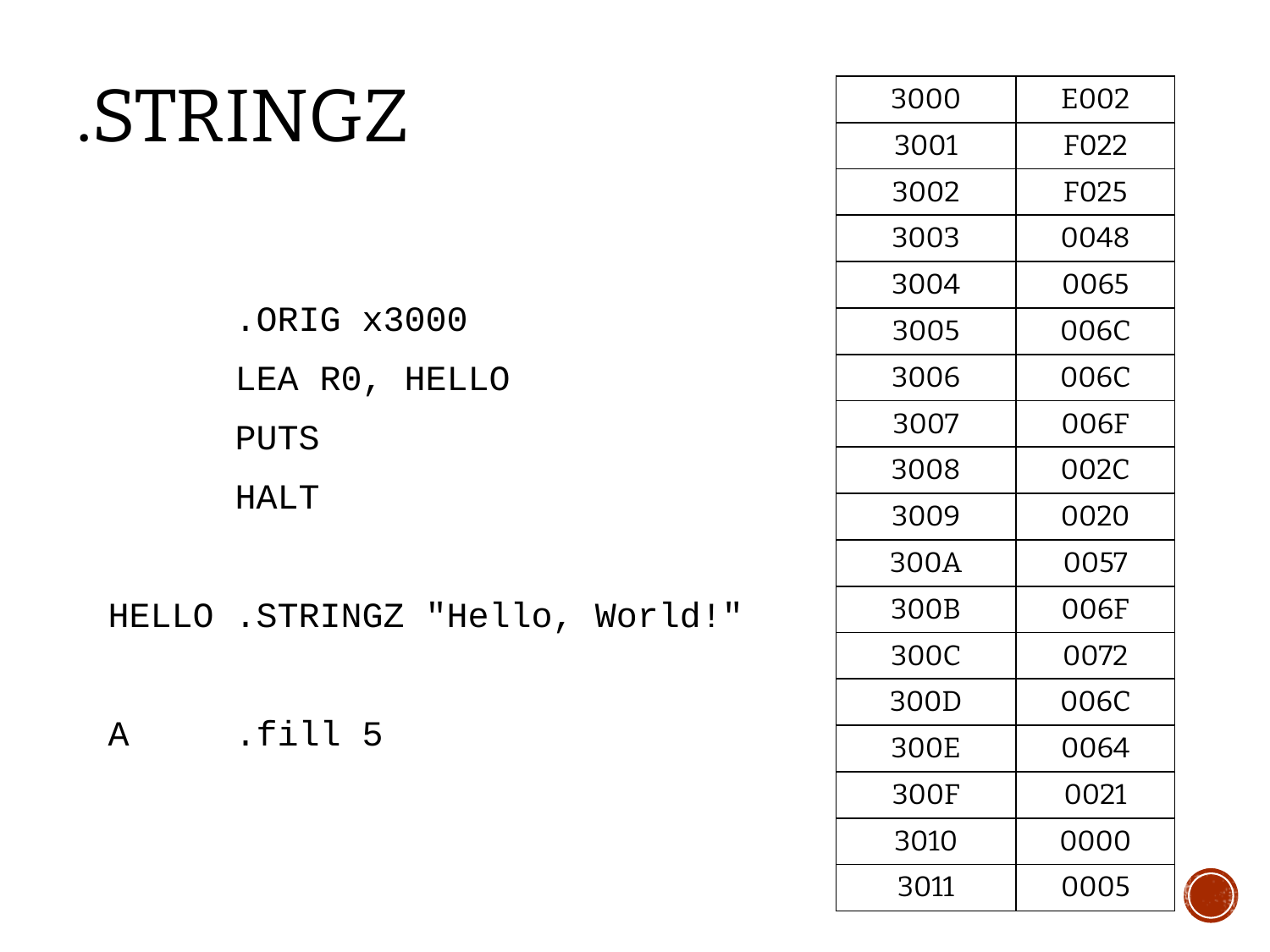

# .STRINGZ
| 3000 | E002 |
| --- | --- |
| 3001 | F022 |
| 3002 | F025 |
| 3003 | 0048 |
| 3004 | 0065 |
| 3005 | 006C |
| 3006 | 006C |
| 3007 | 006F |
| 3008 | 002C |
| 3009 | 0020 |
| 300A | 0057 |
| 300B | 006F |
| 300C | 0072 |
| 300D | 006C |
| 300E | 0064 |
| 300F | 0021 |
| 3010 | 0000 |
| 3011 | 0005 |
	.ORIG x3000
	LEA R0, HELLO
	PUTS
	HALT

HELLO	.STRINGZ "Hello, World!"

A	.fill 5